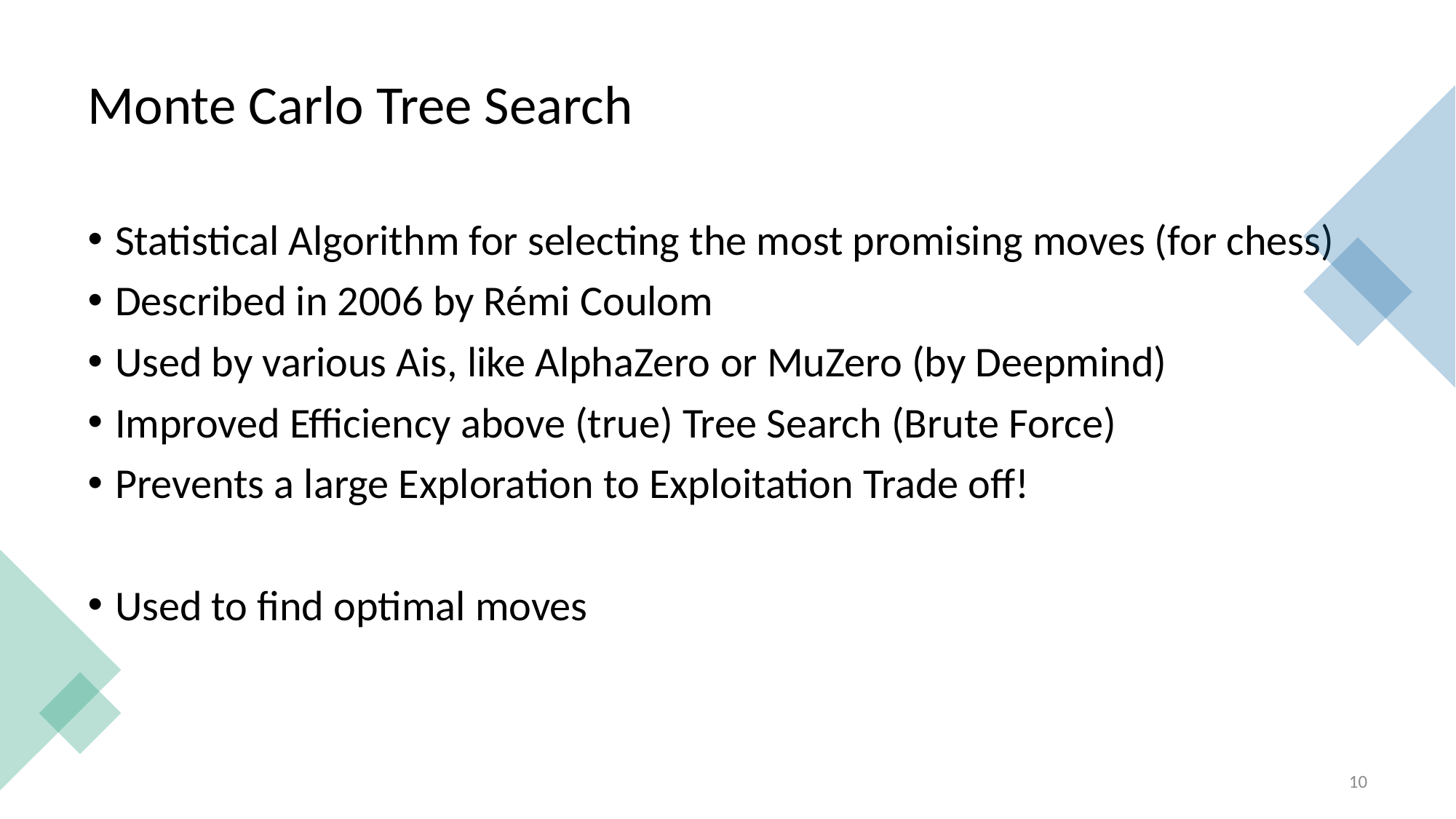

# Monte Carlo Tree Search

Statistical Algorithm for selecting the most promising moves (for chess)
Described in 2006 by Rémi Coulom
Used by various Ais, like AlphaZero or MuZero (by Deepmind)
Improved Efficiency above (true) Tree Search (Brute Force)
Prevents a large Exploration to Exploitation Trade off!

Used to find optimal moves

10